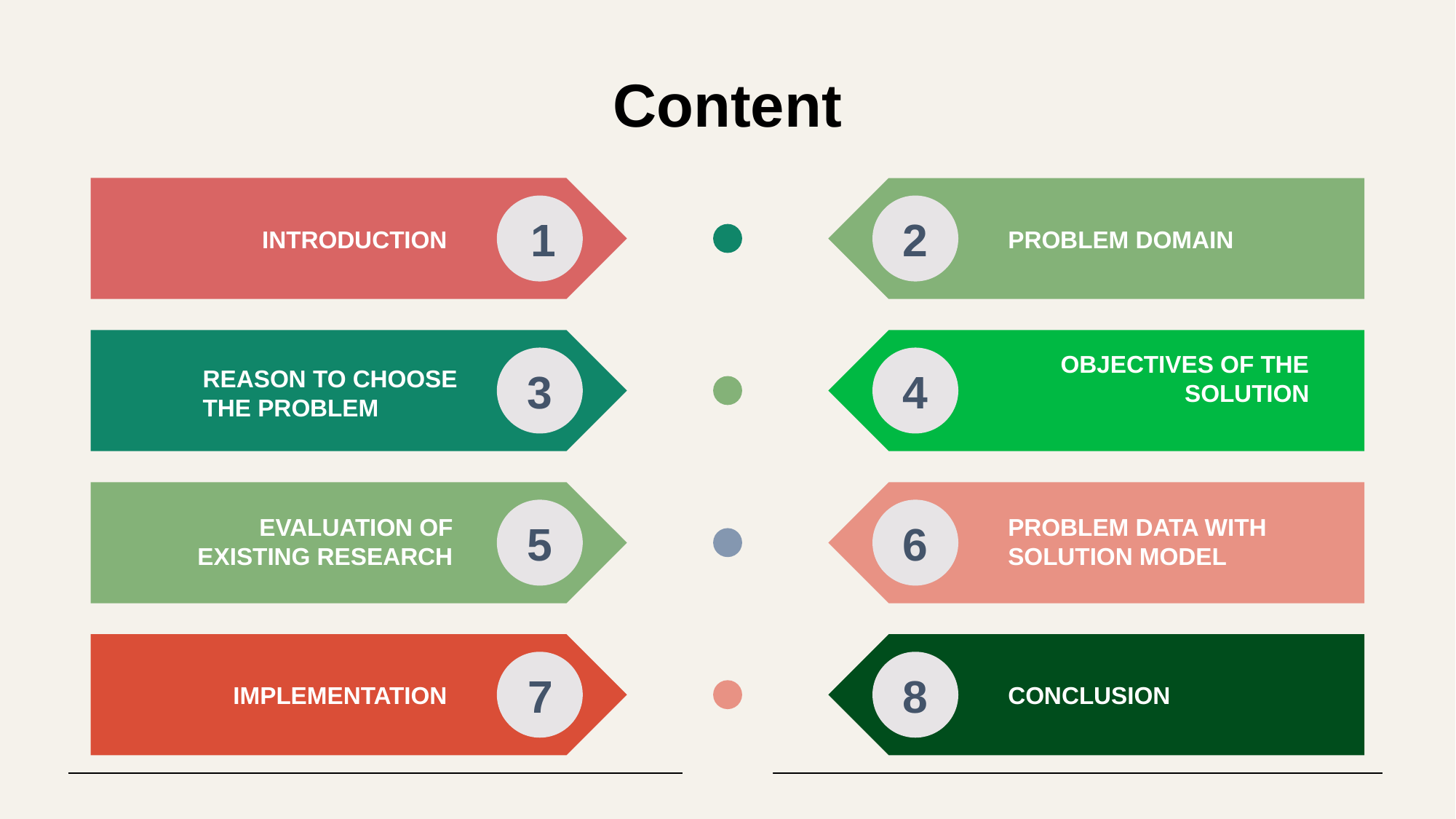

Content

1
2
PROBLEM DOMAIN
INTRODUCTION

REASON TO CHOOSE THE PROBLEM
3
4
OBJECTIVES OF THE SOLUTION

PROBLEM DATA WITH SOLUTION MODEL
EVALUATION OF EXISTING RESEARCH
5
6

7
8
IMPLEMENTATION
CONCLUSION